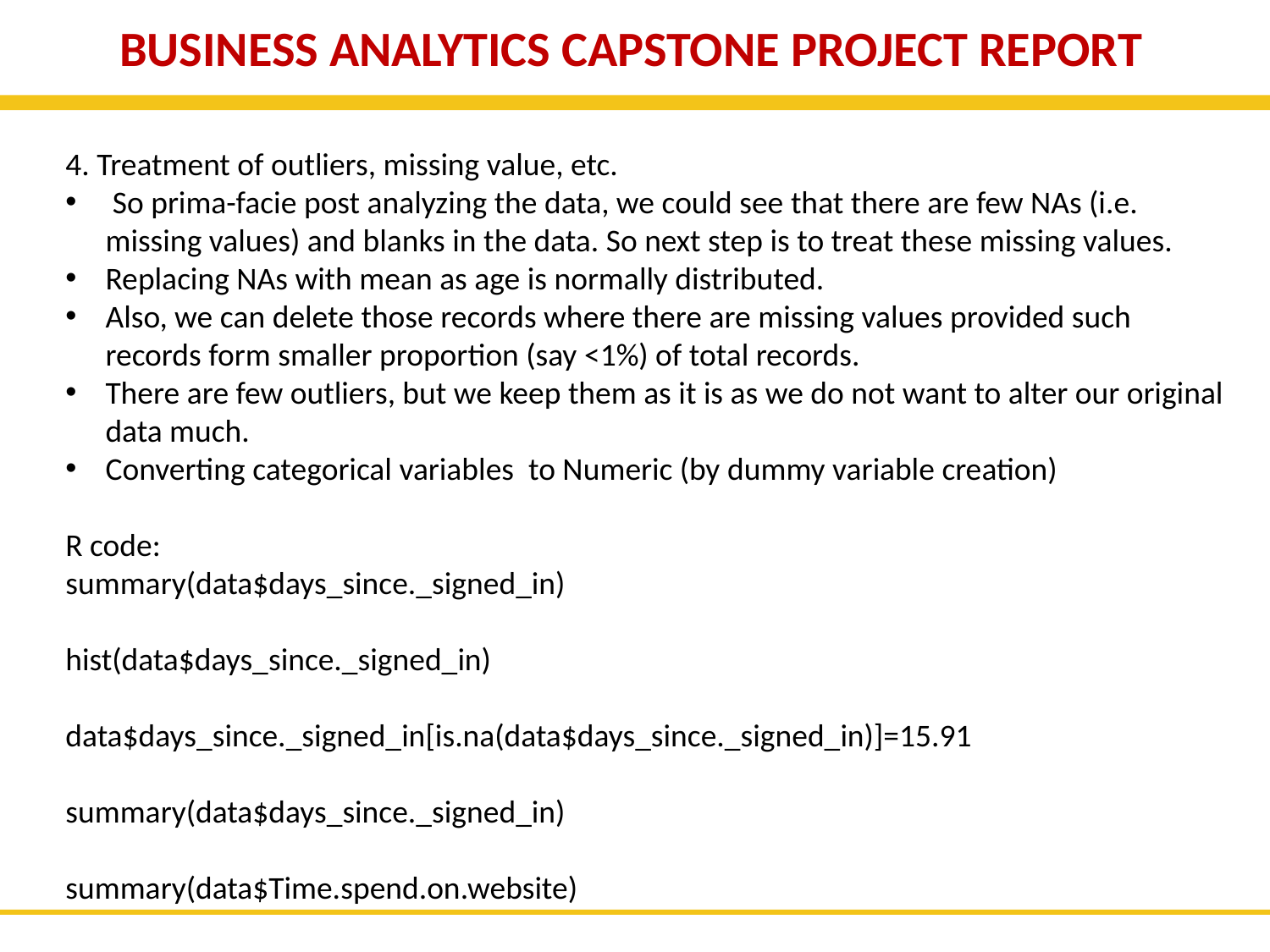

BUSINESS ANALYTICS CAPSTONE PROJECT REPORT

4. Treatment of outliers, missing value, etc.
 So prima-facie post analyzing the data, we could see that there are few NAs (i.e. missing values) and blanks in the data. So next step is to treat these missing values.
Replacing NAs with mean as age is normally distributed.
Also, we can delete those records where there are missing values provided such records form smaller proportion (say <1%) of total records.
There are few outliers, but we keep them as it is as we do not want to alter our original data much.
Converting categorical variables  to Numeric (by dummy variable creation)

R code:
summary(data$days_since._signed_in)

hist(data$days_since._signed_in)

data$days_since._signed_in[is.na(data$days_since._signed_in)]=15.91

summary(data$days_since._signed_in)

summary(data$Time.spend.on.website)